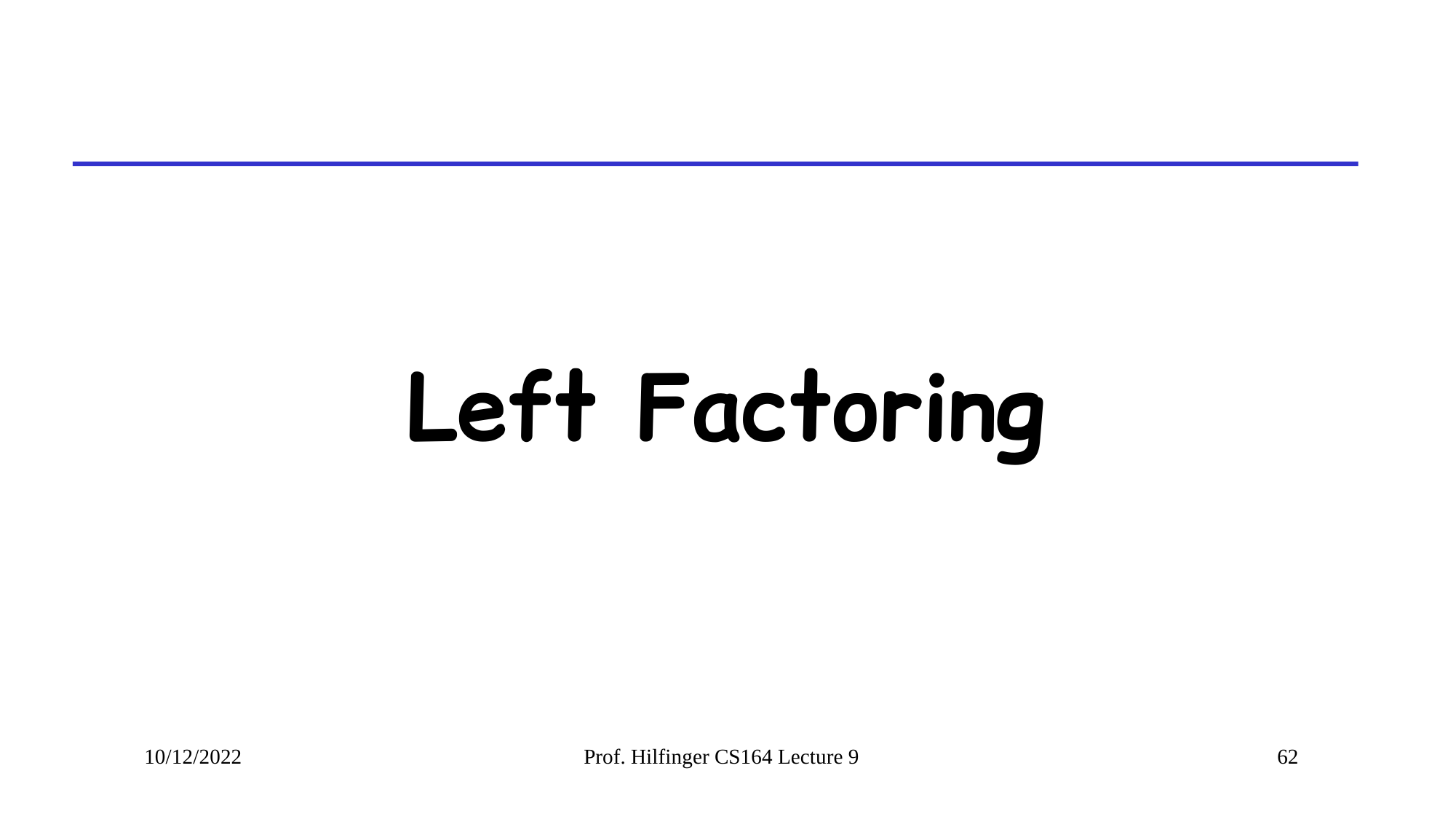

# Left Factoring
10/12/2022
Prof. Hilfinger CS164 Lecture 9
62